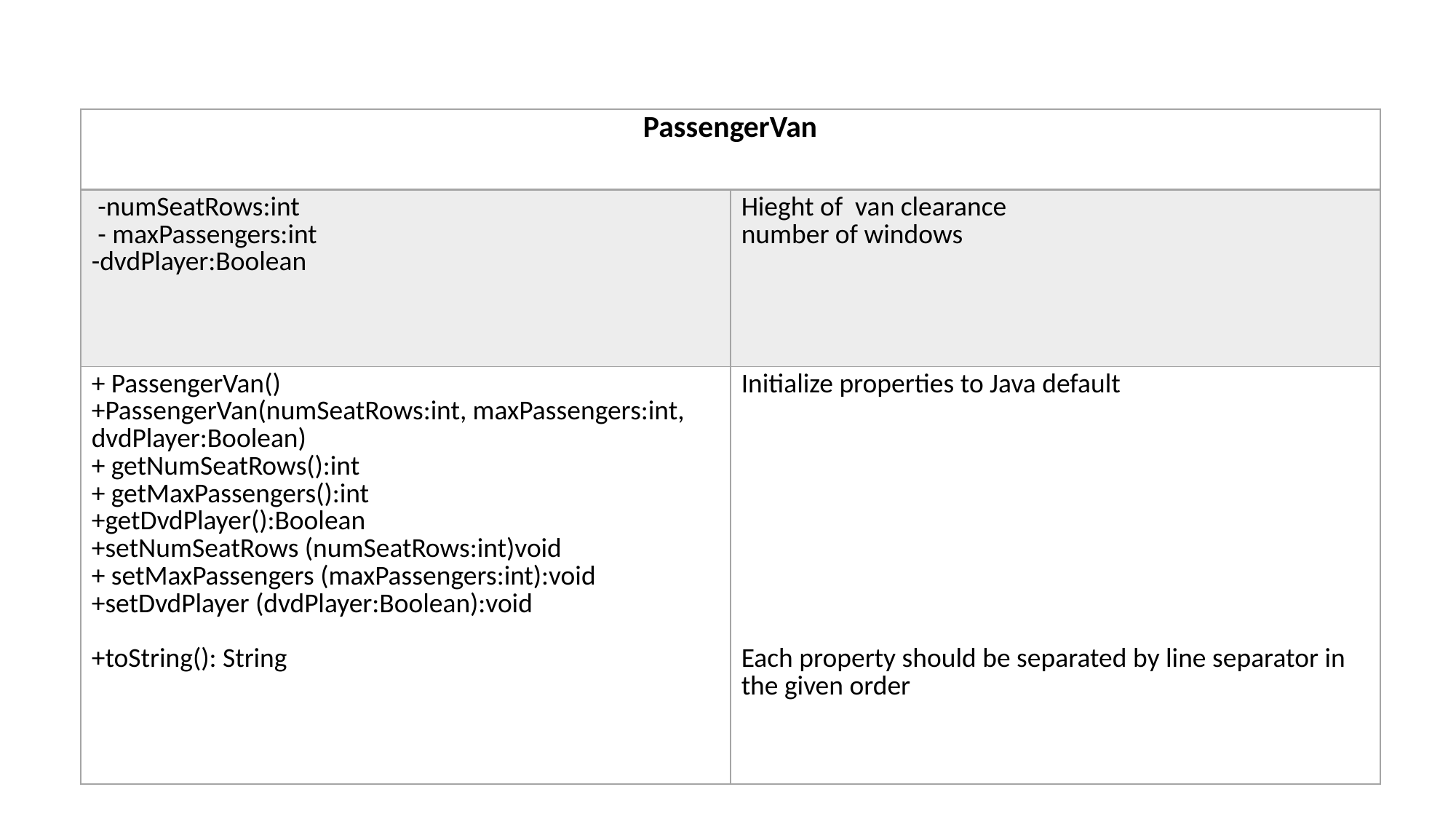

| PassengerVan |  |
| --- | --- |
| -numSeatRows:int - maxPassengers:int -dvdPlayer:Boolean | Hieght of van clearance number of windows |
| + PassengerVan() +PassengerVan(numSeatRows:int, maxPassengers:int, dvdPlayer:Boolean) + getNumSeatRows():int + getMaxPassengers():int +getDvdPlayer():Boolean +setNumSeatRows (numSeatRows:int)void + setMaxPassengers (maxPassengers:int):void +setDvdPlayer (dvdPlayer:Boolean):void +toString(): String | Initialize properties to Java default Each property should be separated by line separator in the given order |